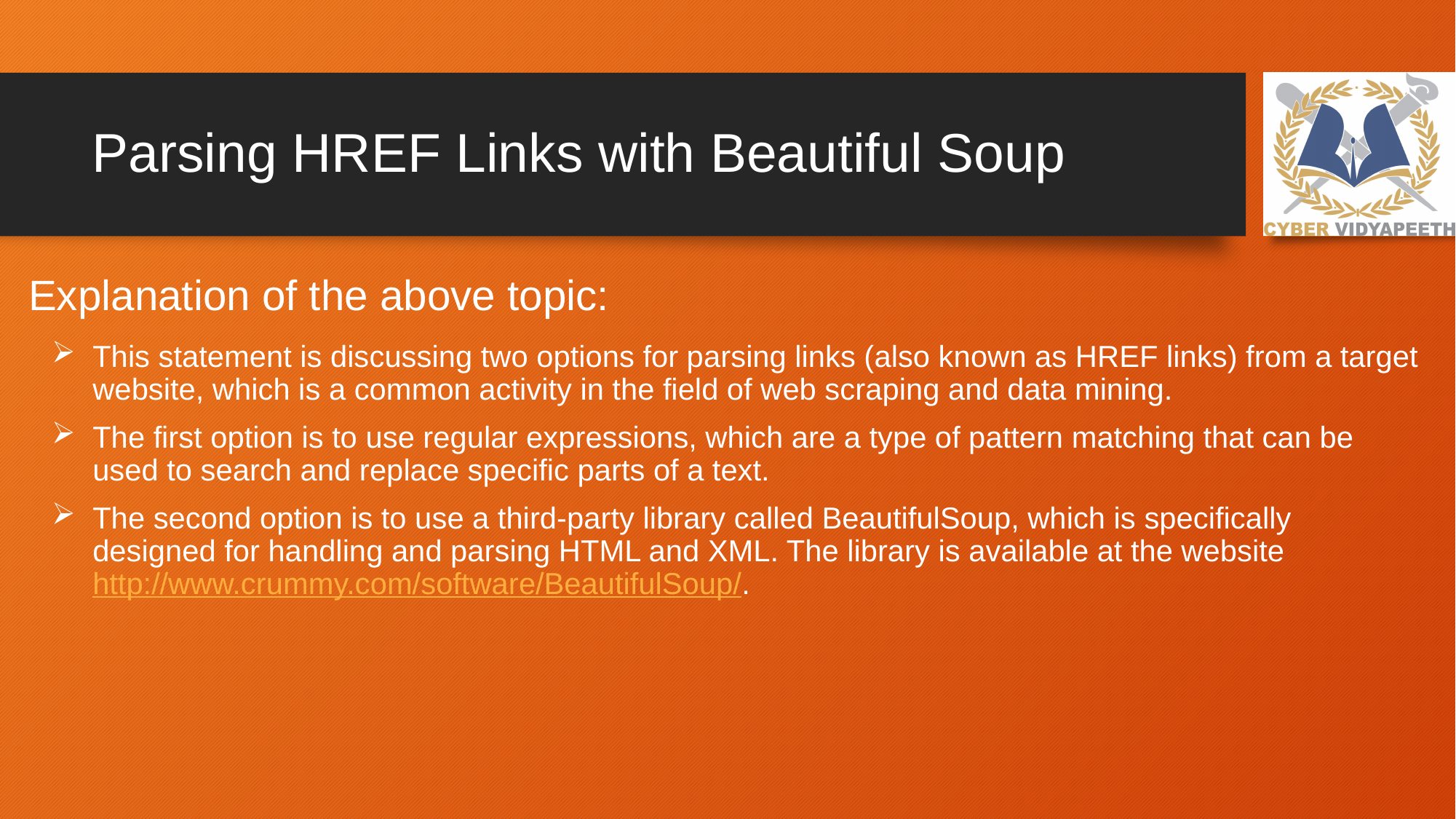

# Parsing HREF Links with Beautiful Soup
Explanation of the above topic:
This statement is discussing two options for parsing links (also known as HREF links) from a target website, which is a common activity in the field of web scraping and data mining.
The first option is to use regular expressions, which are a type of pattern matching that can be used to search and replace specific parts of a text.
The second option is to use a third-party library called BeautifulSoup, which is specifically designed for handling and parsing HTML and XML. The library is available at the website http://www.crummy.com/software/BeautifulSoup/.